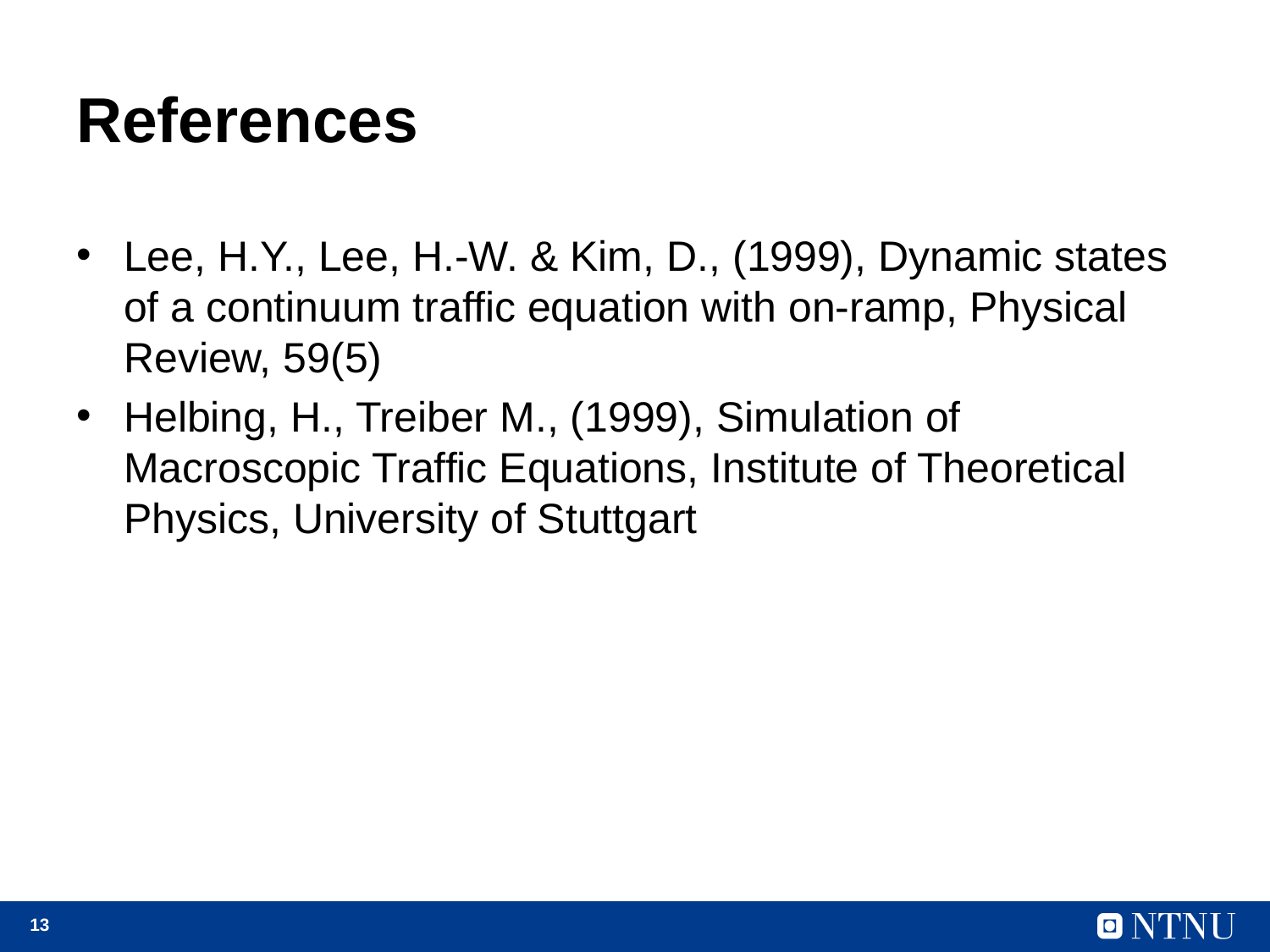

# References
Lee, H.Y., Lee, H.-W. & Kim, D., (1999), Dynamic states of a continuum traffic equation with on-ramp, Physical Review, 59(5)
Helbing, H., Treiber M., (1999), Simulation of Macroscopic Traffic Equations, Institute of Theoretical Physics, University of Stuttgart